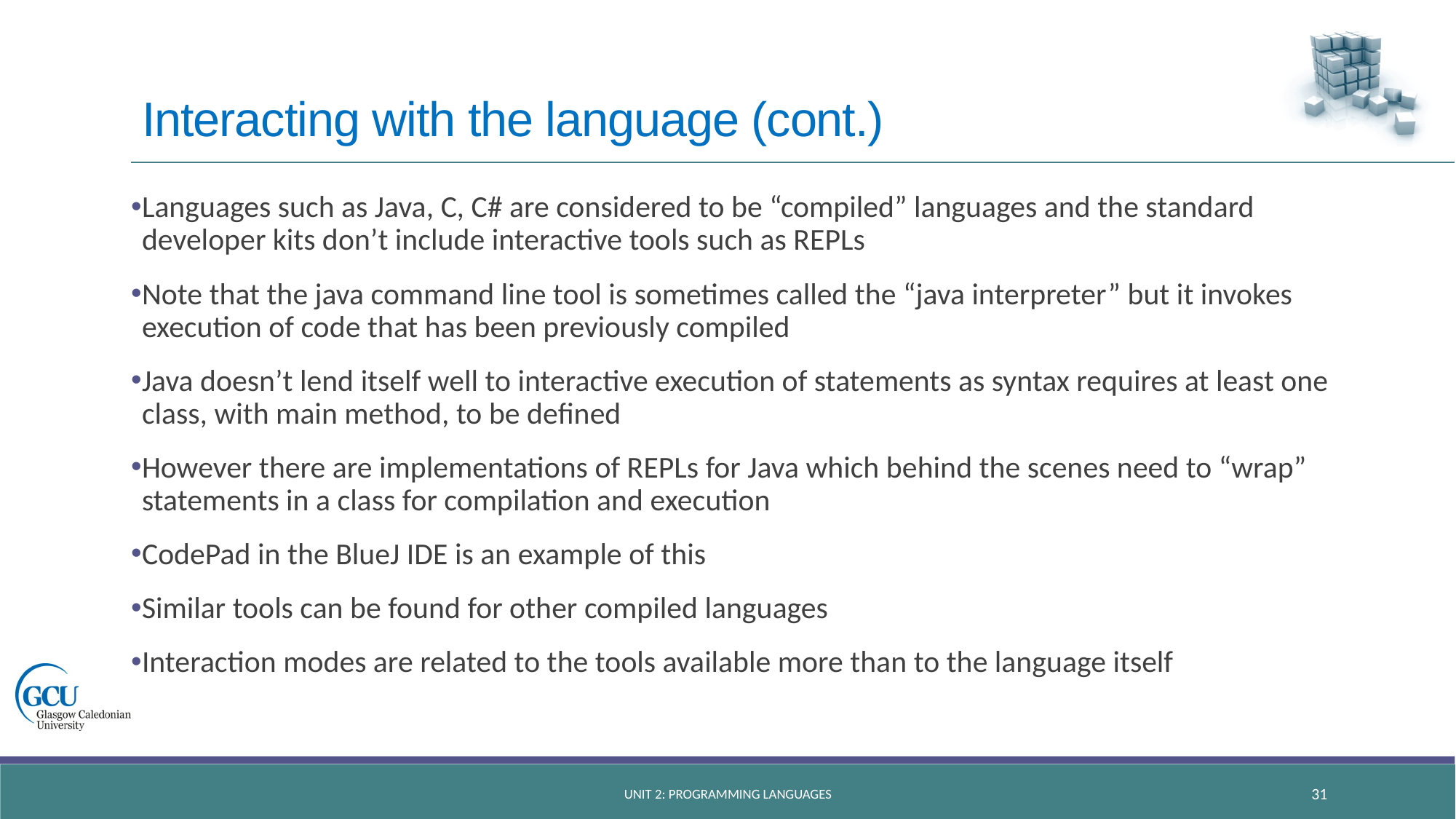

# Interacting with the language (cont.)
Languages such as Java, C, C# are considered to be “compiled” languages and the standard developer kits don’t include interactive tools such as REPLs
Note that the java command line tool is sometimes called the “java interpreter” but it invokes execution of code that has been previously compiled
Java doesn’t lend itself well to interactive execution of statements as syntax requires at least one class, with main method, to be defined
However there are implementations of REPLs for Java which behind the scenes need to “wrap” statements in a class for compilation and execution
CodePad in the BlueJ IDE is an example of this
Similar tools can be found for other compiled languages
Interaction modes are related to the tools available more than to the language itself

Unit 2: Programming languages
31